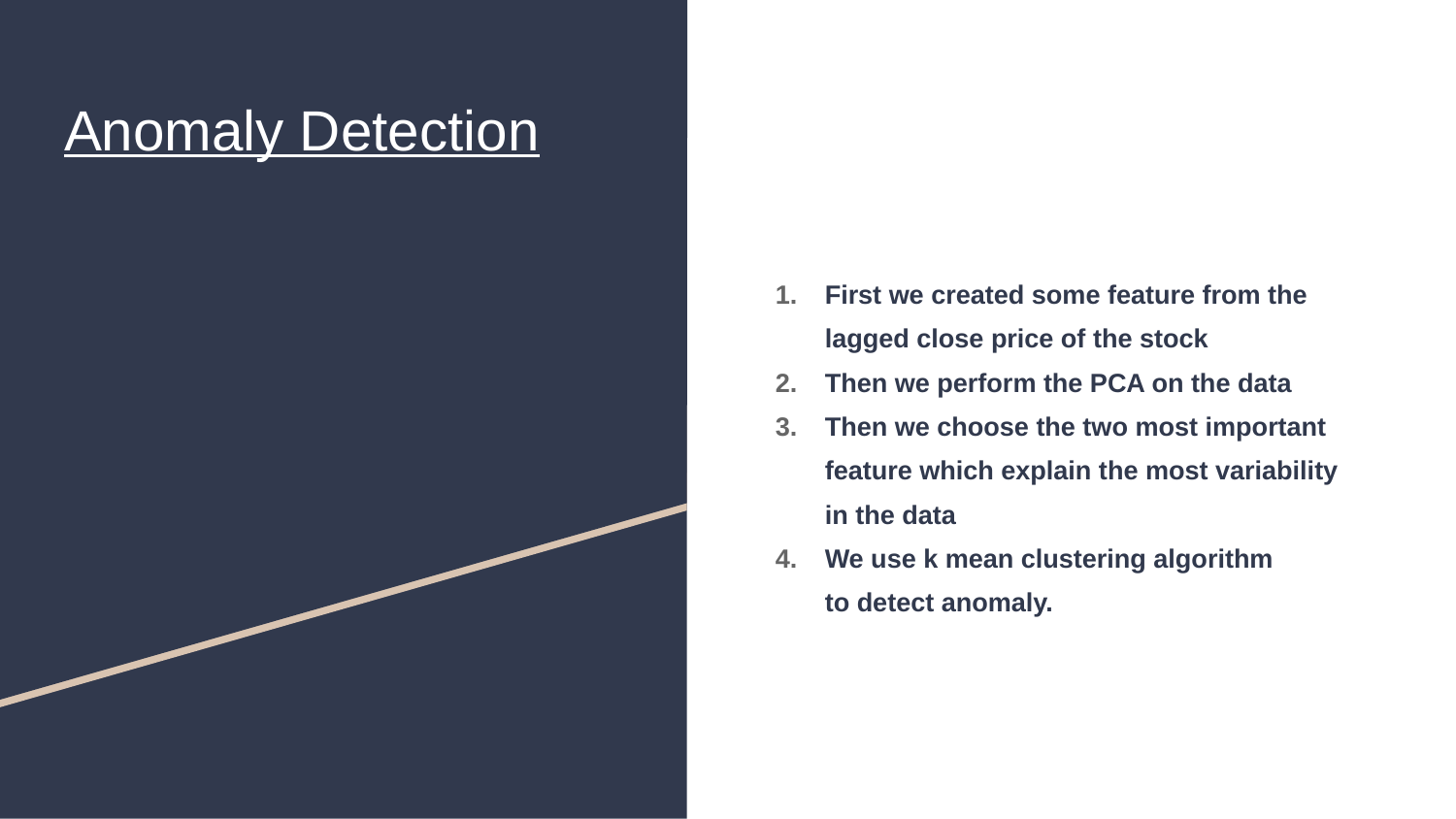

# Anomaly Detection
First we created some feature from the lagged close price of the stock
Then we perform the PCA on the data
Then we choose the two most important feature which explain the most variability in the data
We use k mean clustering algorithm to detect anomaly.